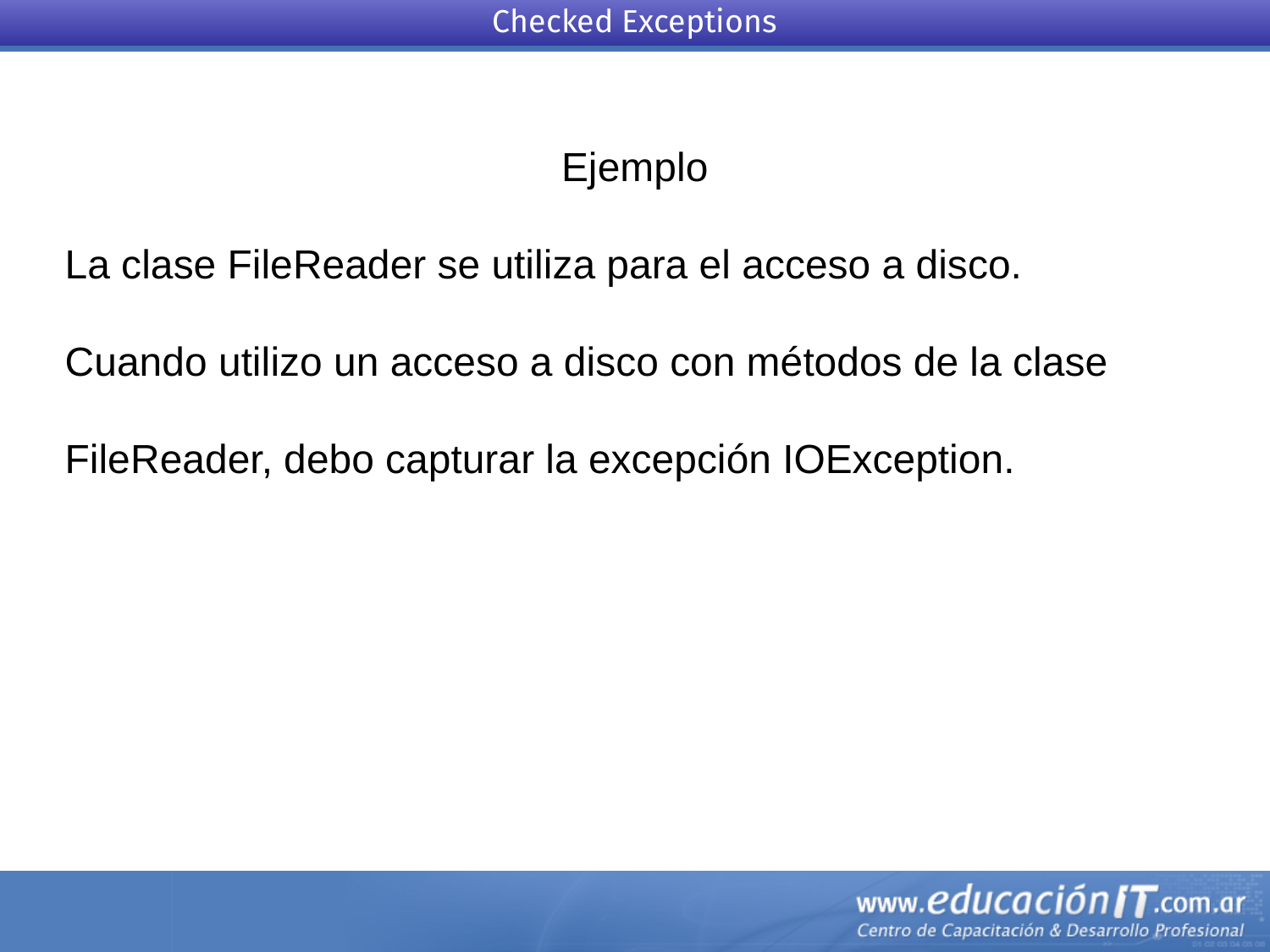

Checked Exceptions
Ejemplo
La clase FileReader se utiliza para el acceso a disco.
Cuando utilizo un acceso a disco con métodos de la clase FileReader, debo capturar la excepción IOException.